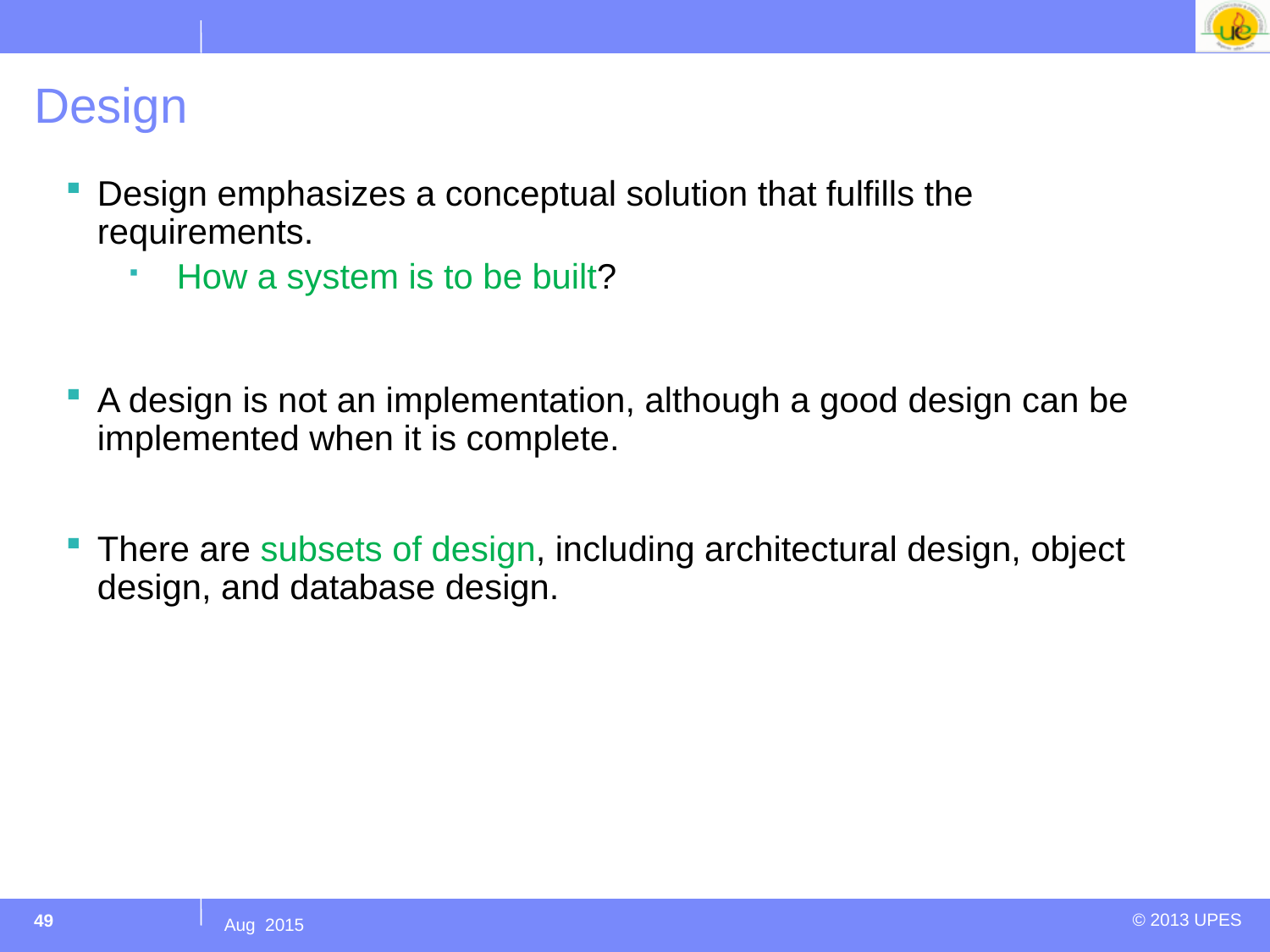

# Design
Design emphasizes a conceptual solution that fulfills the requirements.
How a system is to be built?

A design is not an implementation, although a good design can be implemented when it is complete.

There are subsets of design, including architectural design, object design, and database design.

49